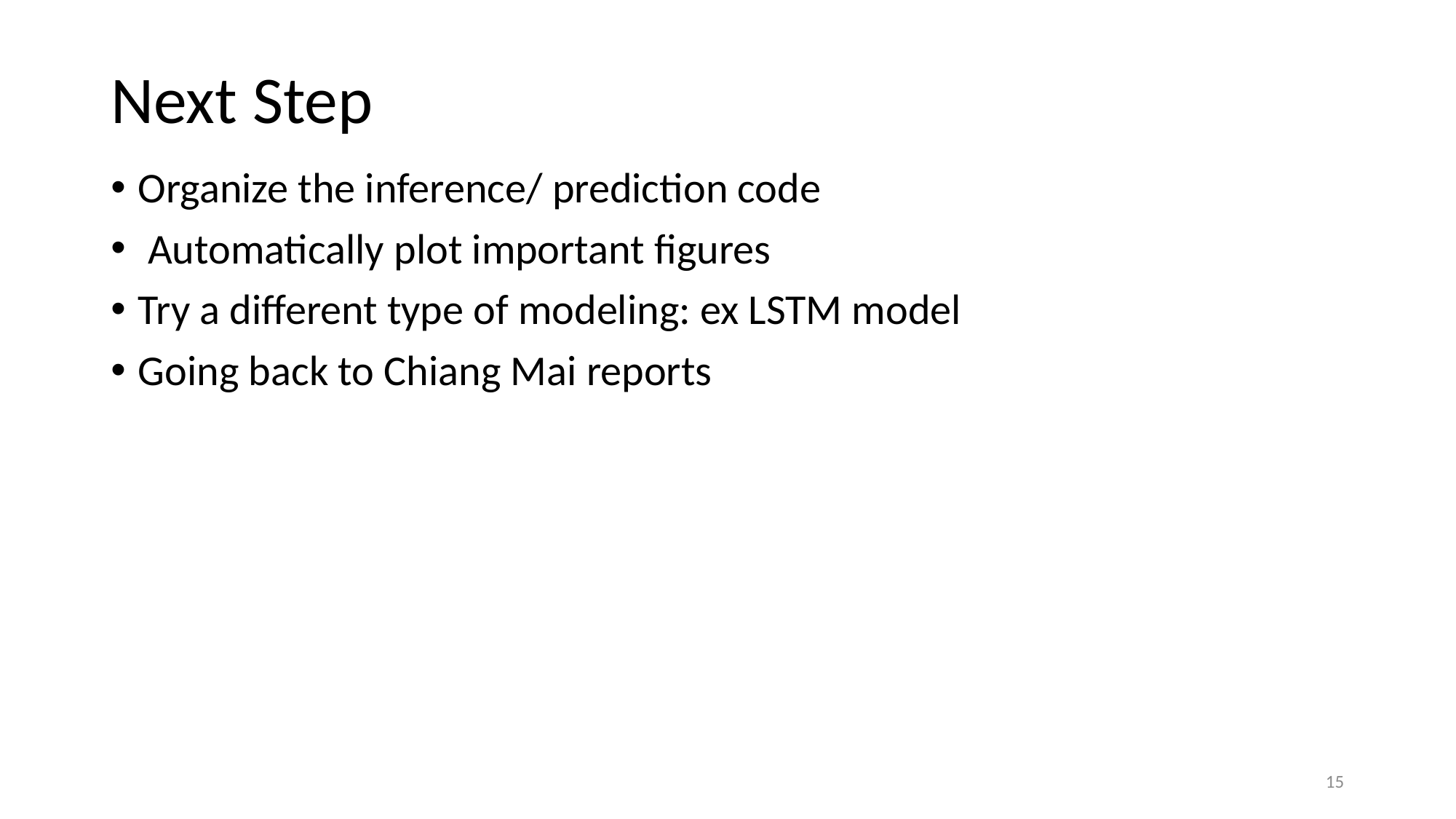

# Next Step
Organize the inference/ prediction code
 Automatically plot important figures
Try a different type of modeling: ex LSTM model
Going back to Chiang Mai reports
15